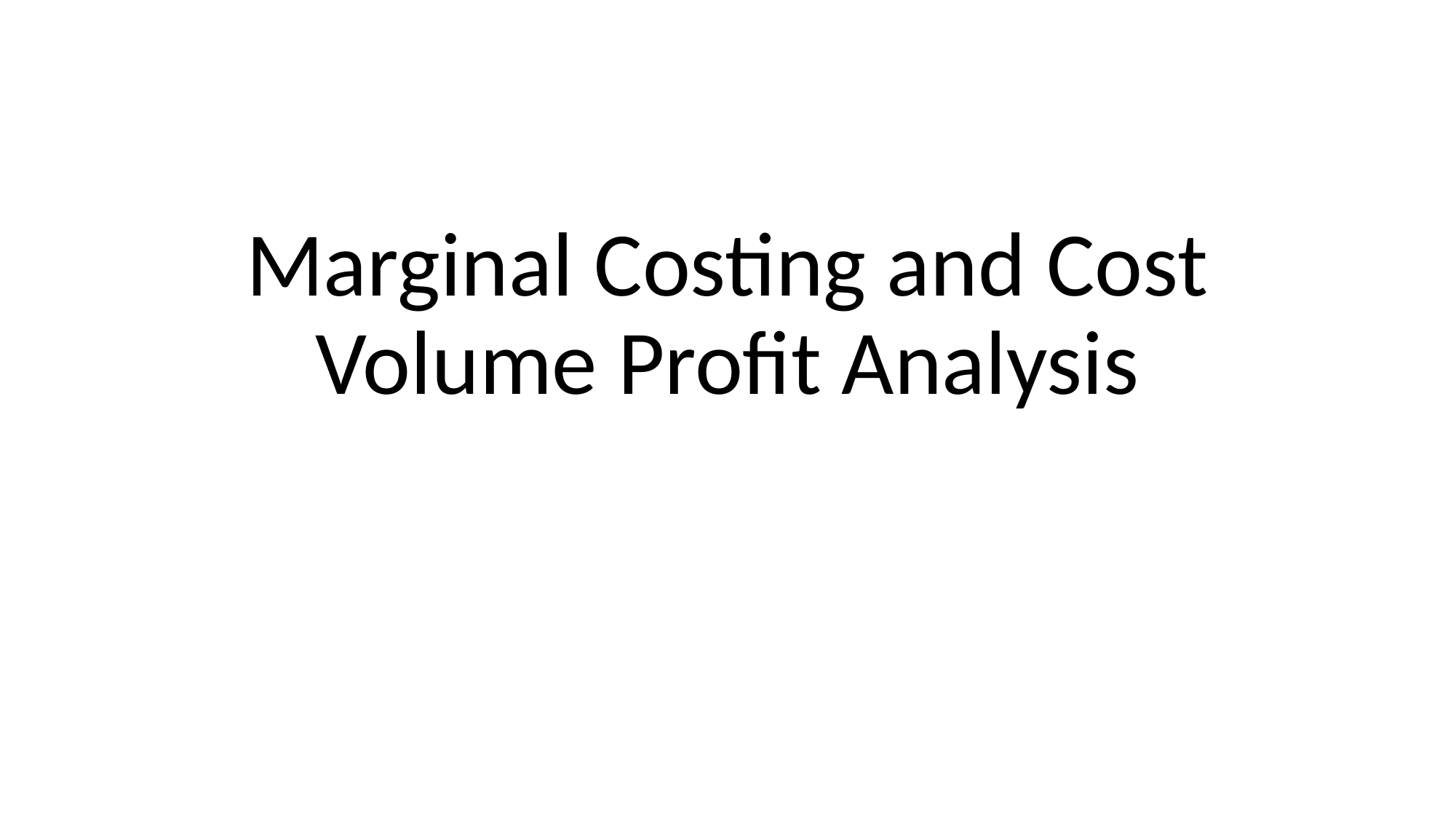

# Marginal Costing and Cost Volume Profit Analysis